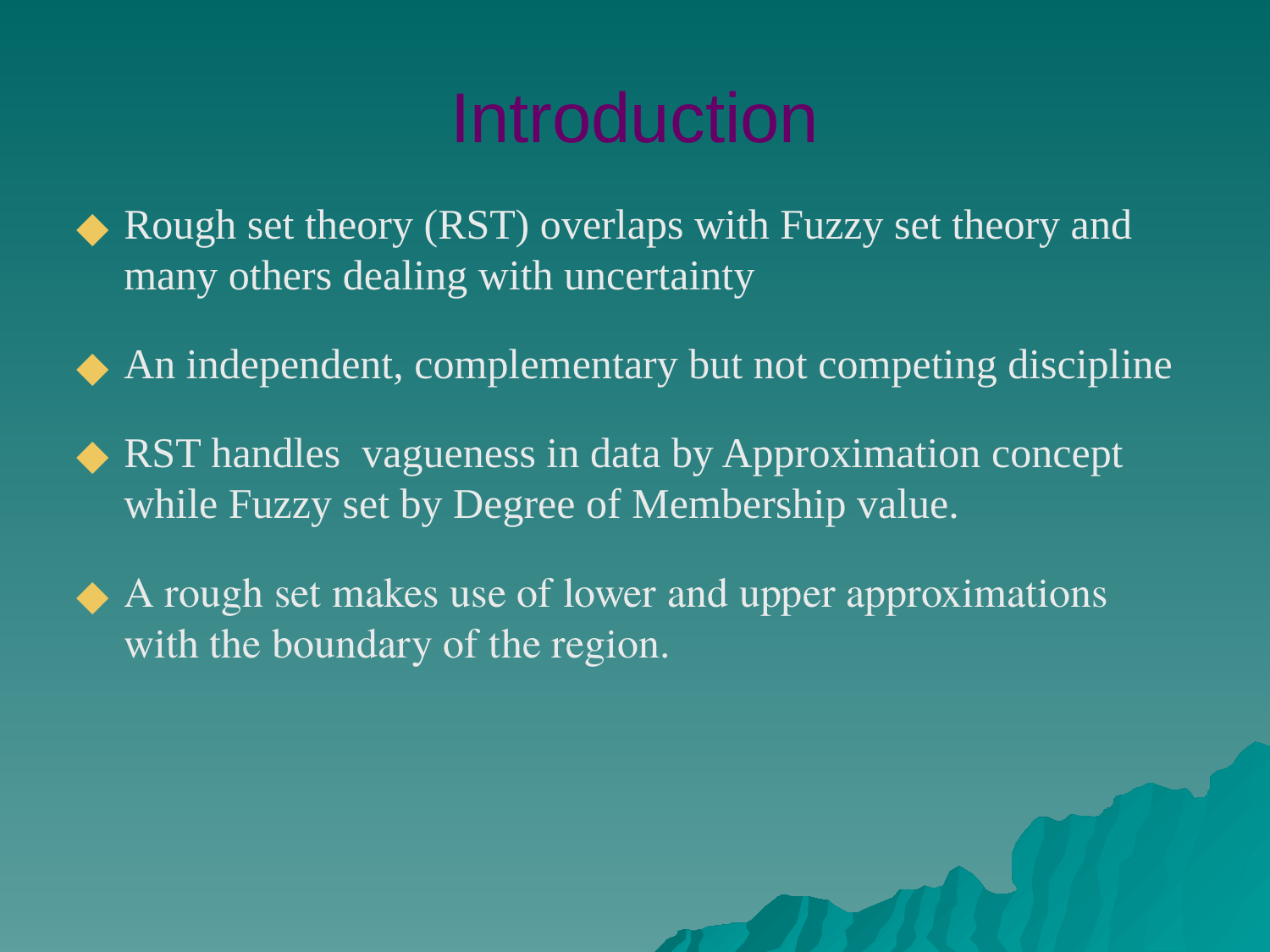

# Introduction
Rough set theory (RST) overlaps with Fuzzy set theory and many others dealing with uncertainty

An independent, complementary but not competing discipline

RST handles  vagueness in data by Approximation concept while Fuzzy set by Degree of Membership value.

A rough set makes use of lower and upper approximations with the boundary of the region.